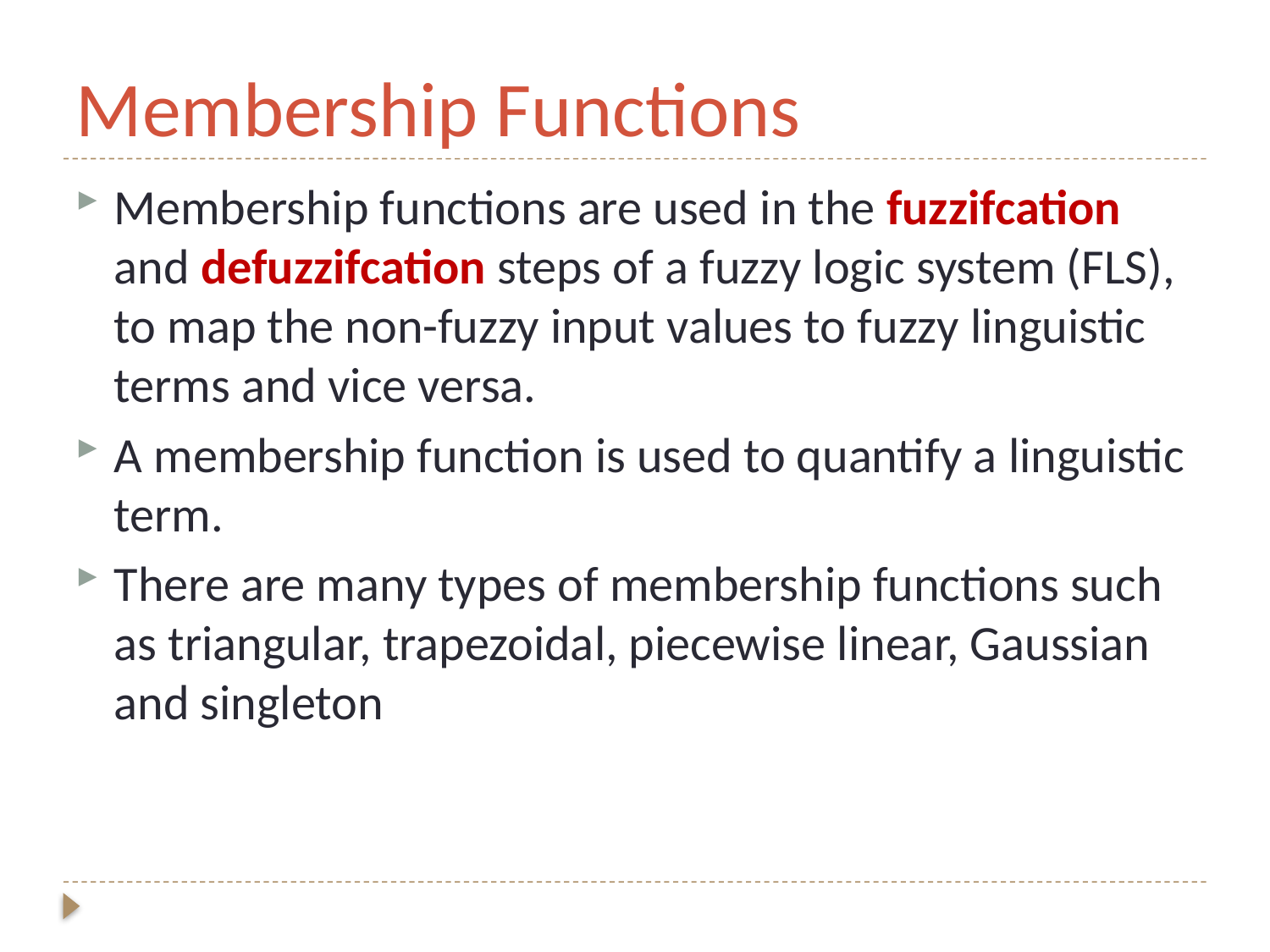

# Membership Functions
Membership functions are used in the fuzzifcation and defuzzifcation steps of a fuzzy logic system (FLS), to map the non-fuzzy input values to fuzzy linguistic terms and vice versa.
A membership function is used to quantify a linguistic term.
There are many types of membership functions such as triangular, trapezoidal, piecewise linear, Gaussian and singleton